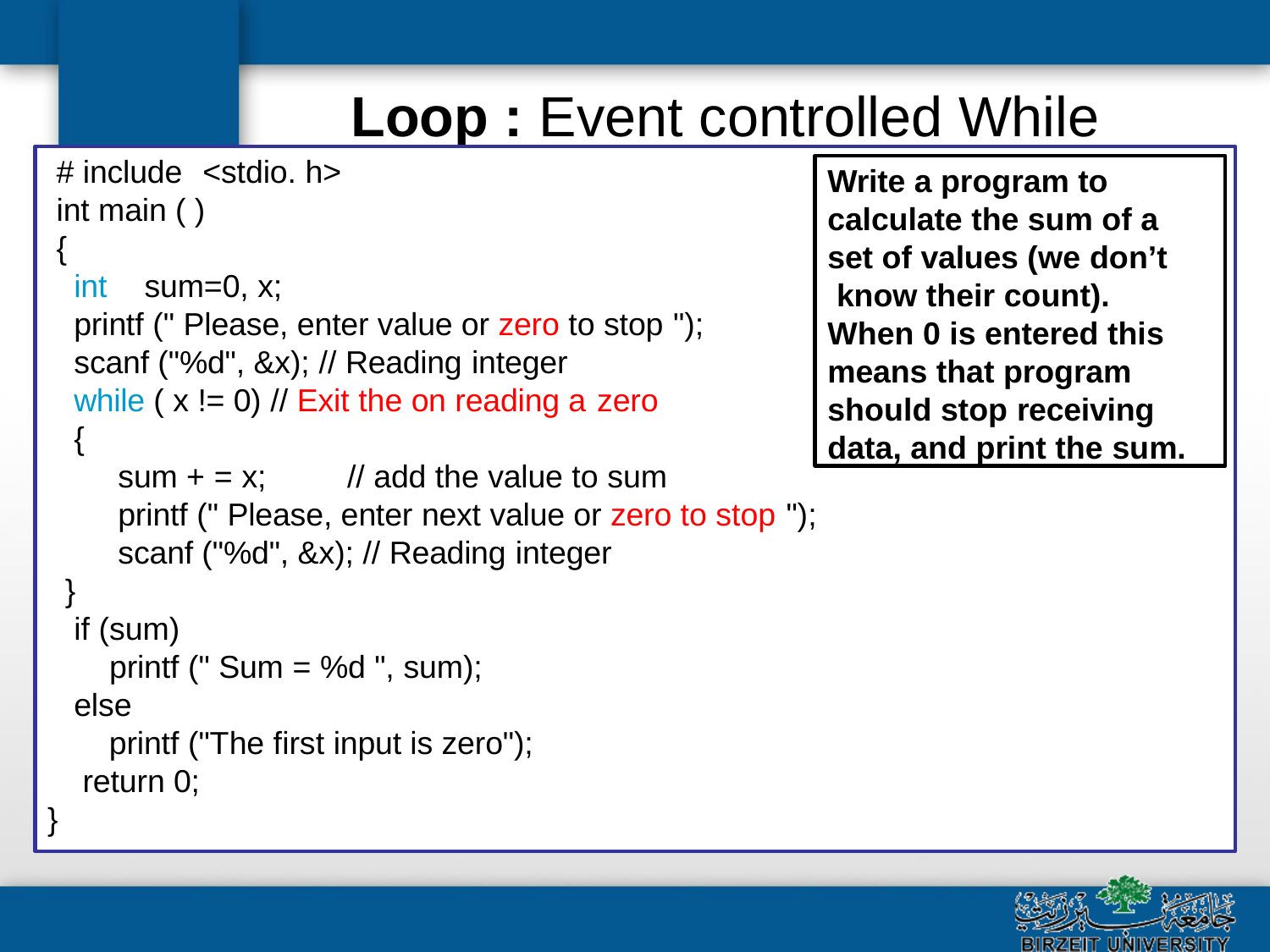

# Loop : Event controlled While

# include	<stdio. h>
int main ( )
{
int	sum=0, x;
printf (" Please, enter value or zero to stop ");
scanf ("%d", &x); // Reading integer
while ( x != 0) // Exit the on reading a zero
{
sum + = x;	// add the value to sum
Write a program to  calculate the sum of a  set of values (we don’t  know their count).
When 0 is entered this  means that program  should stop receiving  data, and print the sum.
printf (" Please, enter next value or zero to stop ");
scanf ("%d", &x); // Reading integer
}
if (sum)
printf (" Sum = %d ", sum);
else
printf ("The first input is zero");  return 0;
}